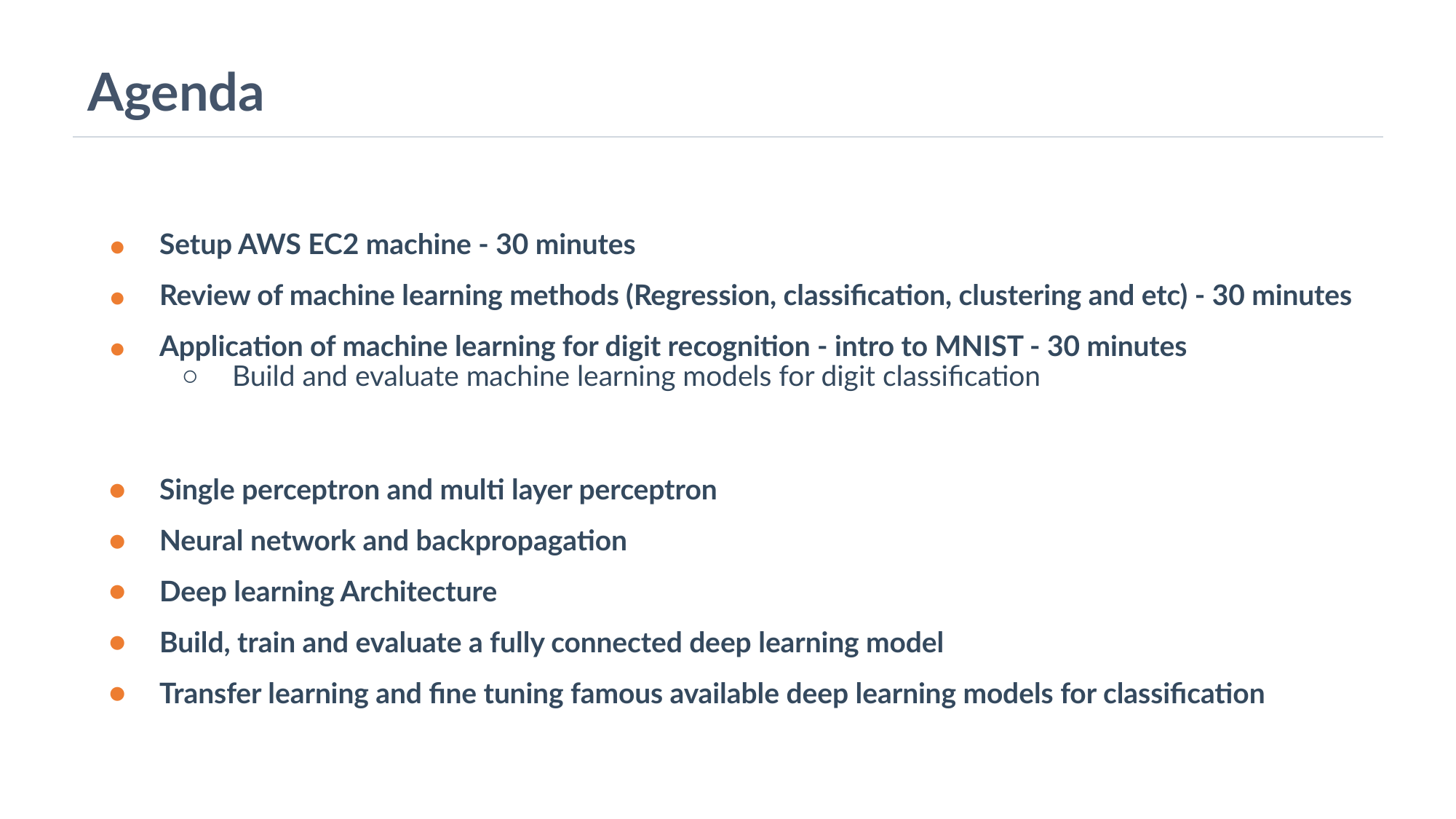

# Agenda
Setup AWS EC2 machine - 30 minutes
Review of machine learning methods (Regression, classification, clustering and etc) - 30 minutes
Application of machine learning for digit recognition - intro to MNIST - 30 minutes
Build and evaluate machine learning models for digit classification

Single perceptron and multi layer perceptron
Neural network and backpropagation
Deep learning Architecture
Build, train and evaluate a fully connected deep learning model
Transfer learning and fine tuning famous available deep learning models for classification